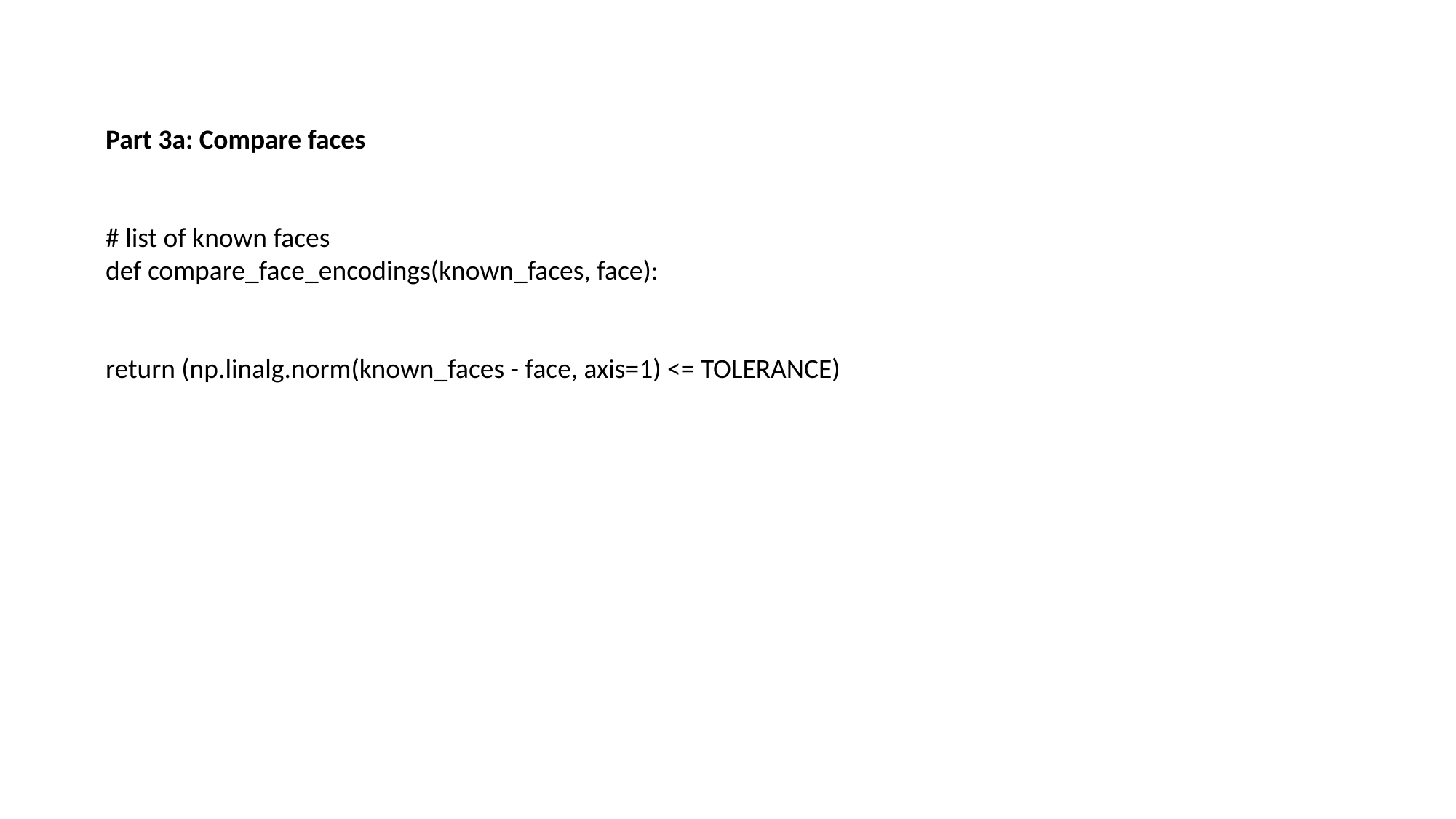

Part 3a: Compare faces

# list of known faces def compare_face_encodings(known_faces, face): return (np.linalg.norm(known_faces - face, axis=1) <= TOLERANCE)